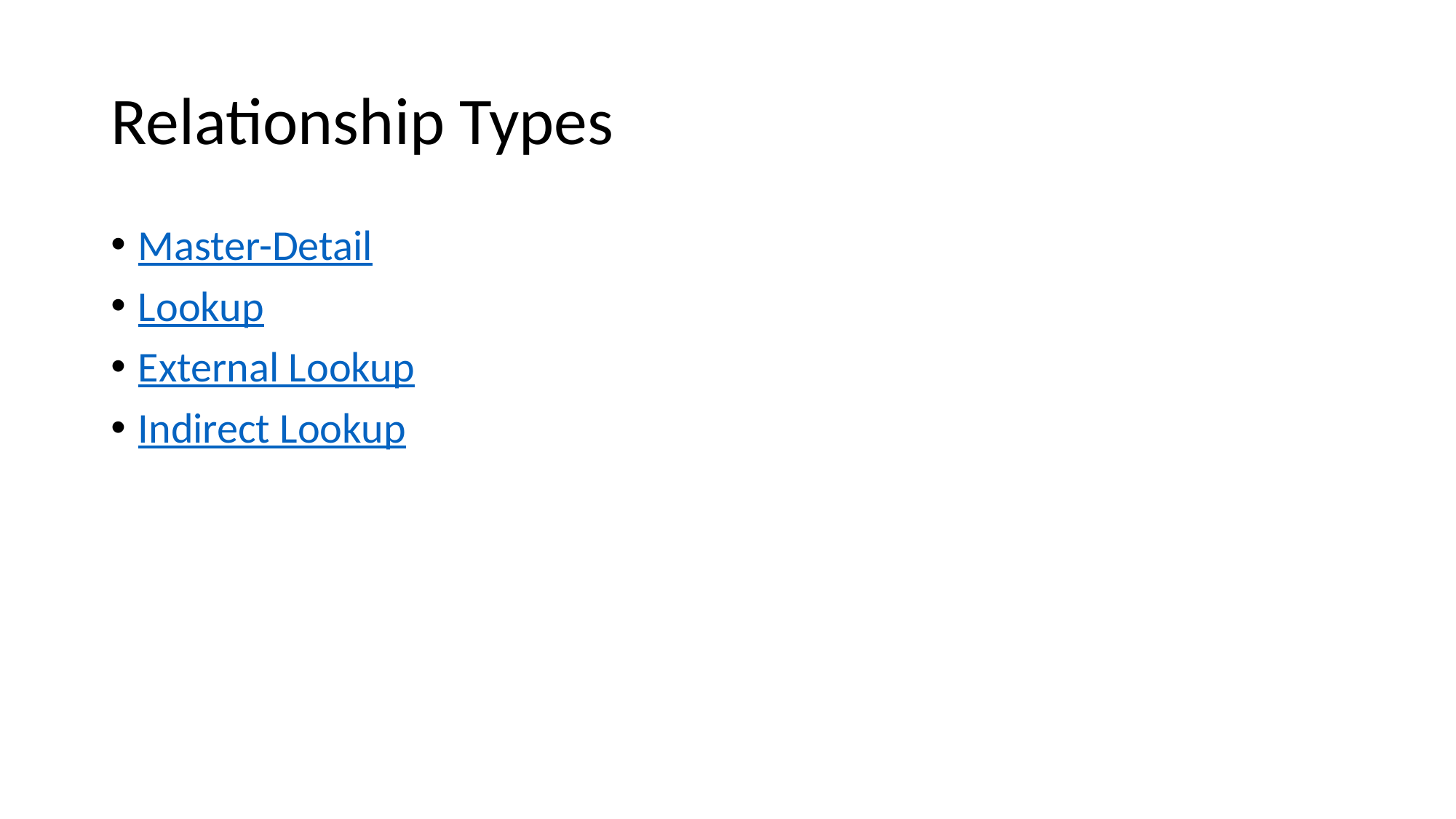

# Relationship Types
Master-Detail
Lookup
External Lookup
Indirect Lookup